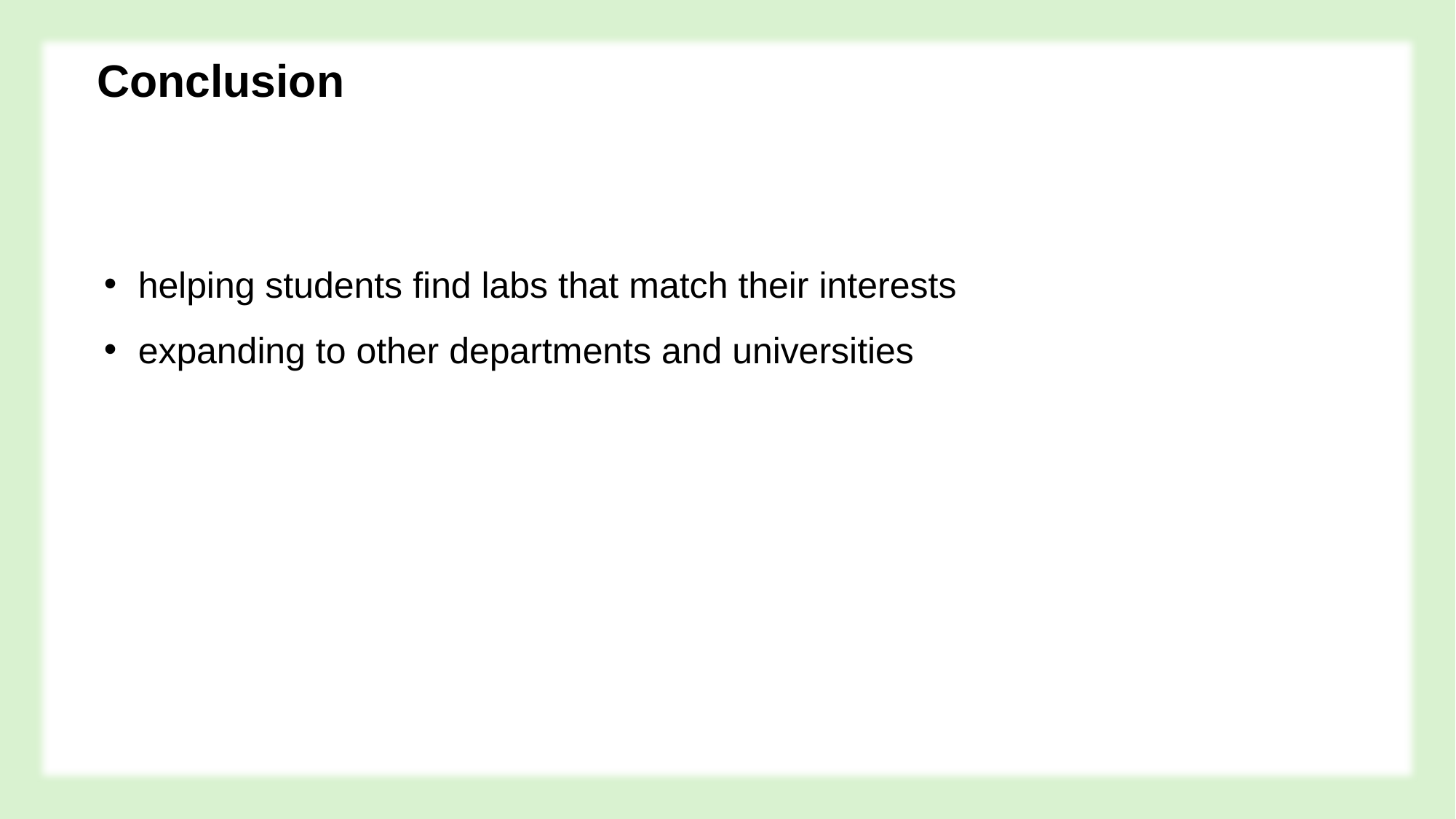

Conclusion

helping students find labs that match their interests
expanding to other departments and universities